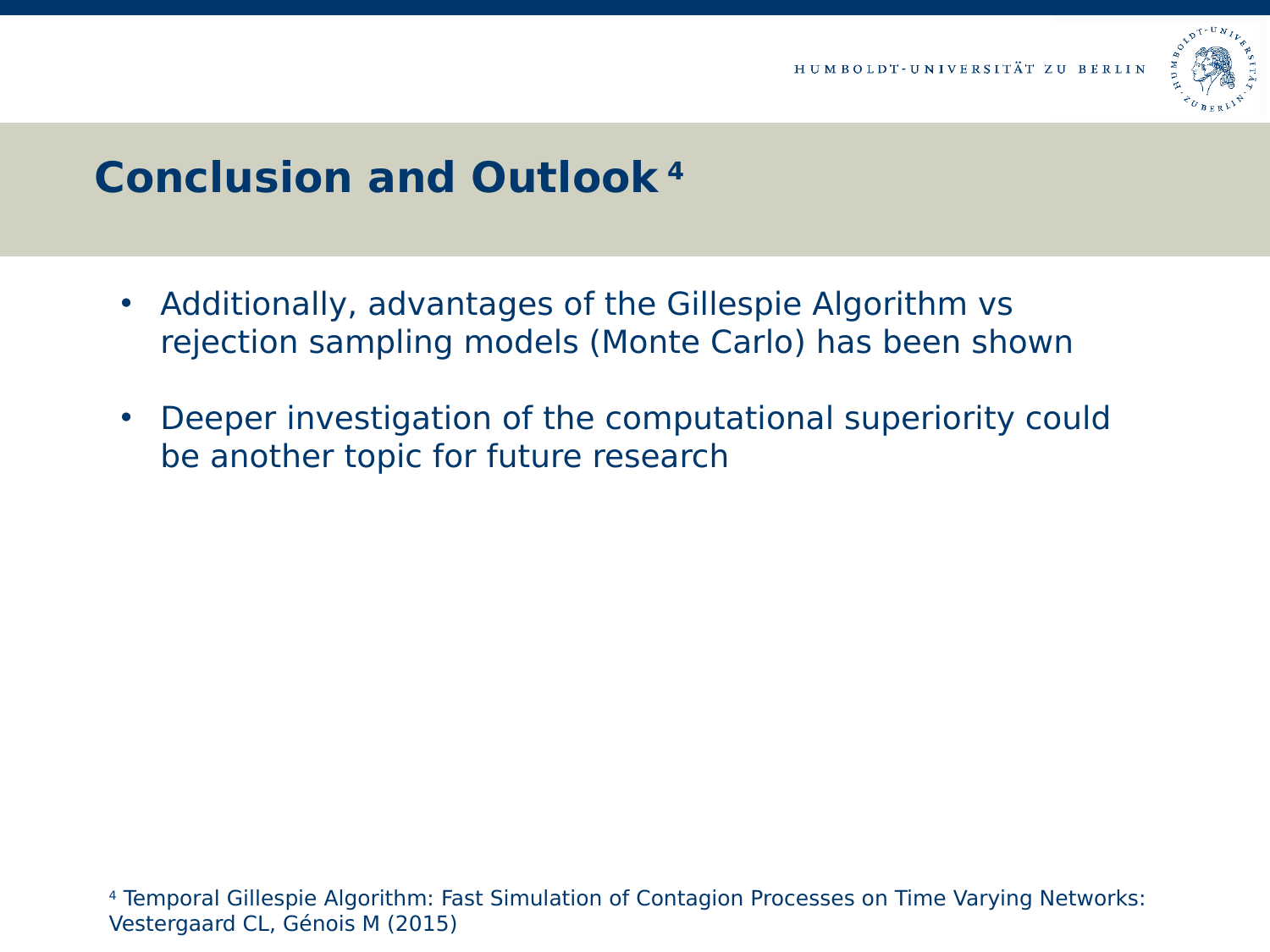

# Conclusion and Outlook 4
Additionally, advantages of the Gillespie Algorithm vs rejection sampling models (Monte Carlo) has been shown

Deeper investigation of the computational superiority could be another topic for future research

4 Temporal Gillespie Algorithm: Fast Simulation of Contagion Processes on Time Varying Networks: Vestergaard CL, Génois M (2015)